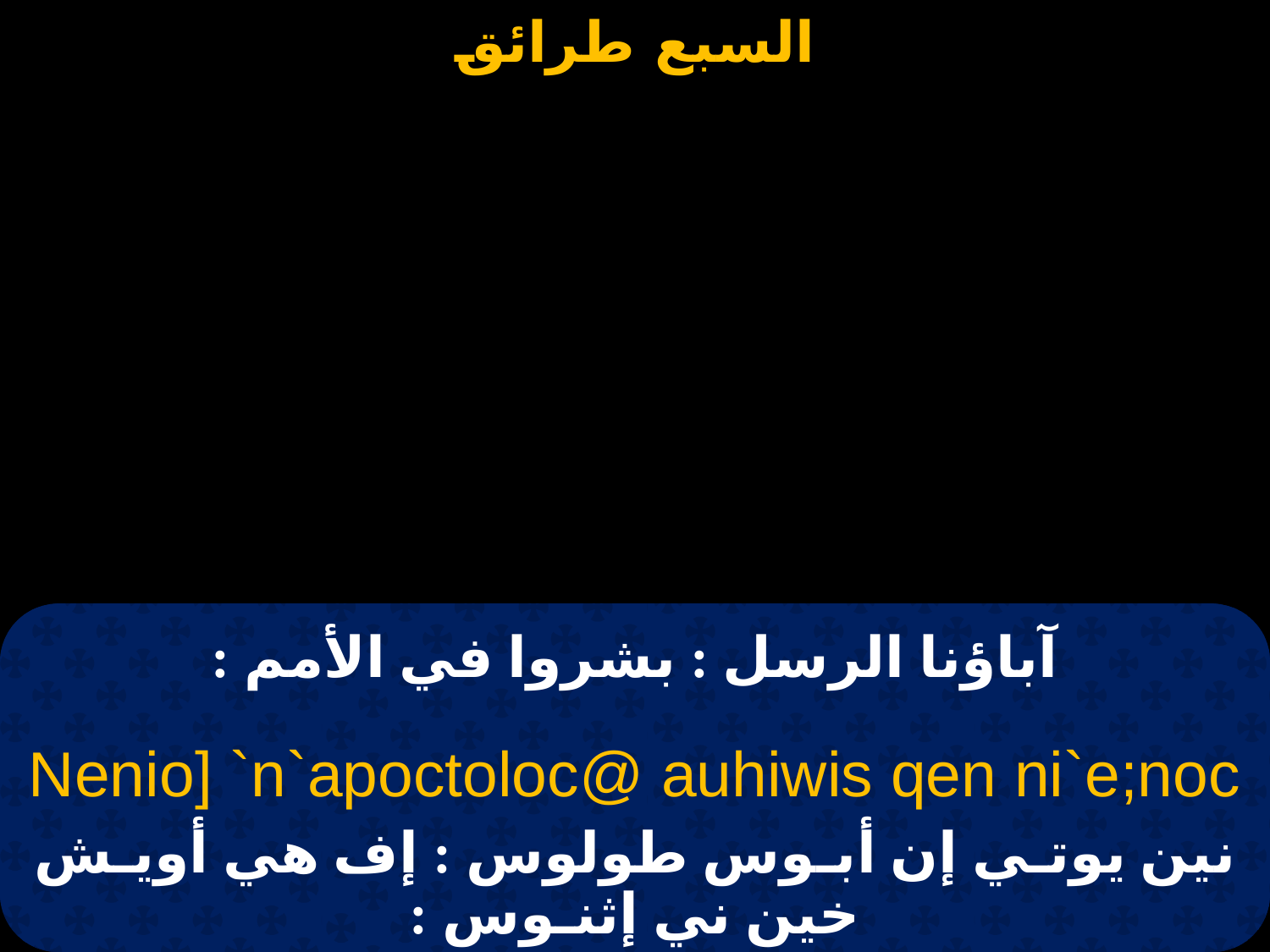

# آباؤنا الرسل : بشروا في الأمم :
Nenio] `n`apoctoloc@ auhiwis qen ni`e;noc
نين يوتـي إن أبـوس طولوس : إف هي أويـش خين ني إثنـوس :